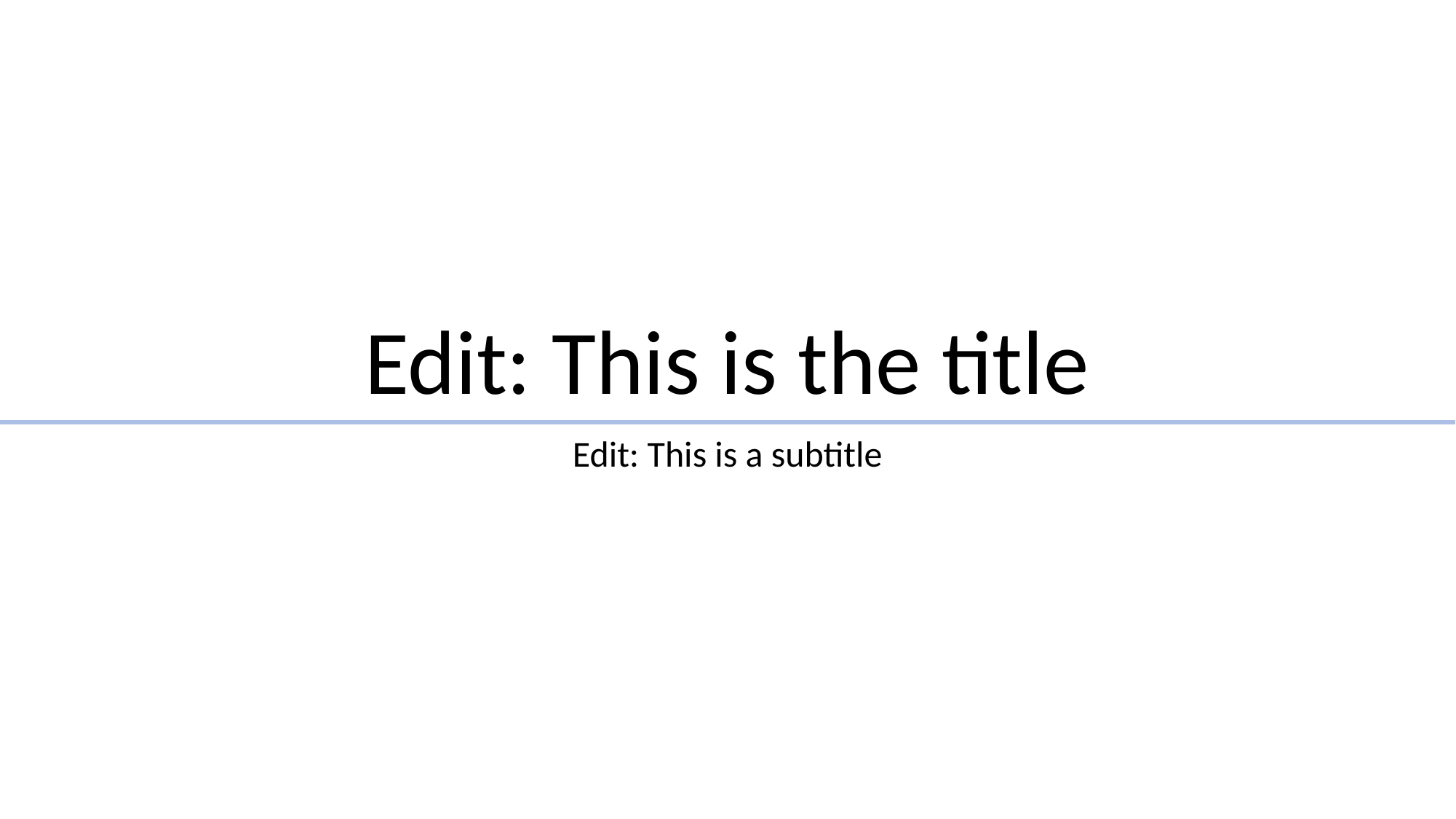

# Edit: This is the title
Edit: This is a subtitle